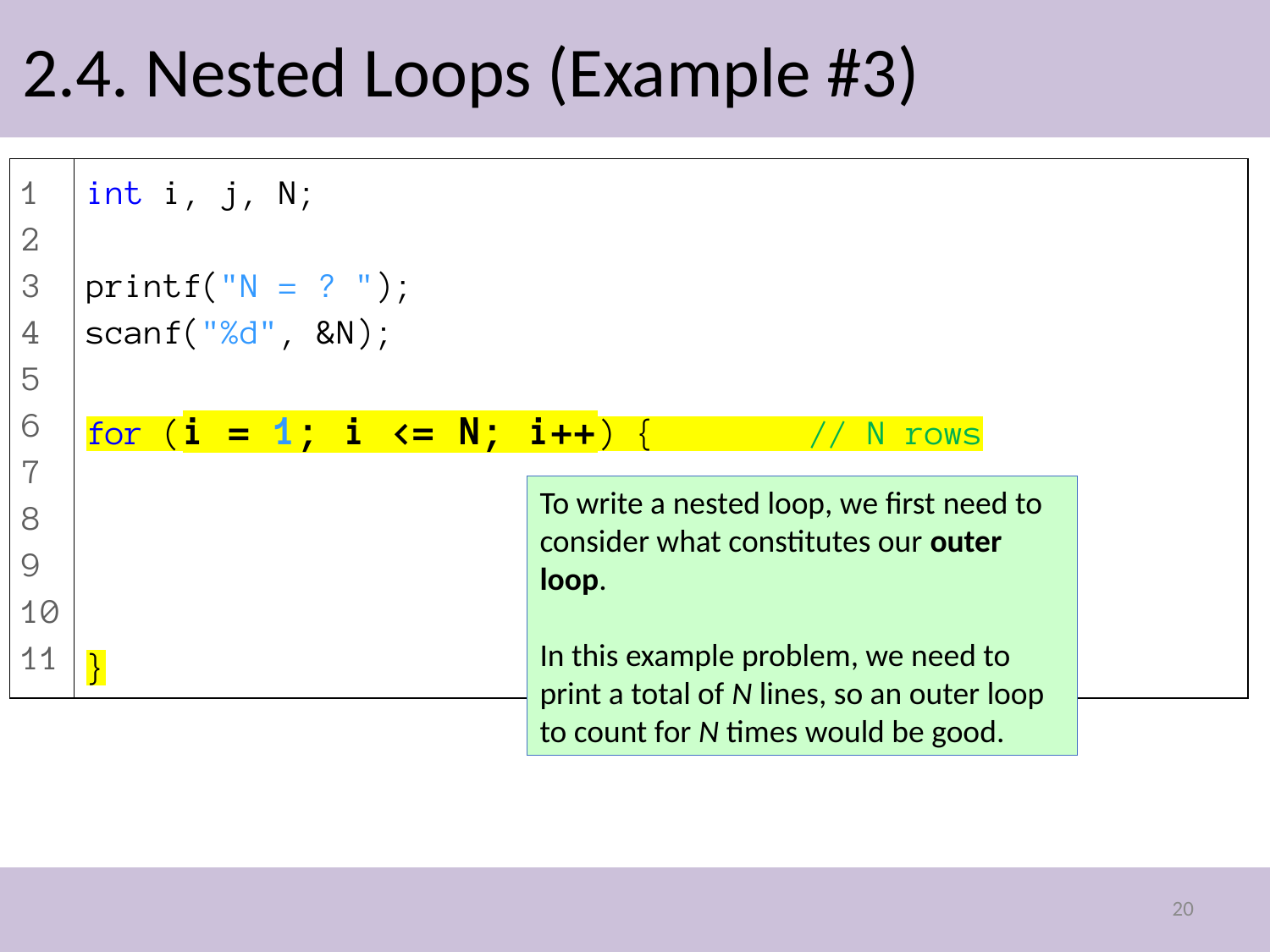

# 2.4. Nested Loops (Example #3)
1
2
3
4
5
6
7
8
9
10
11
int i, j, N;

printf("N = ? ");
scanf("%d", &N);

for (i = 1; i <= N; i++) {        // N rows

}

To write a nested loop, we first need to consider what constitutes our outer loop.

In this example problem, we need to print a total of N lines, so an outer loop to count for N times would be good.
20